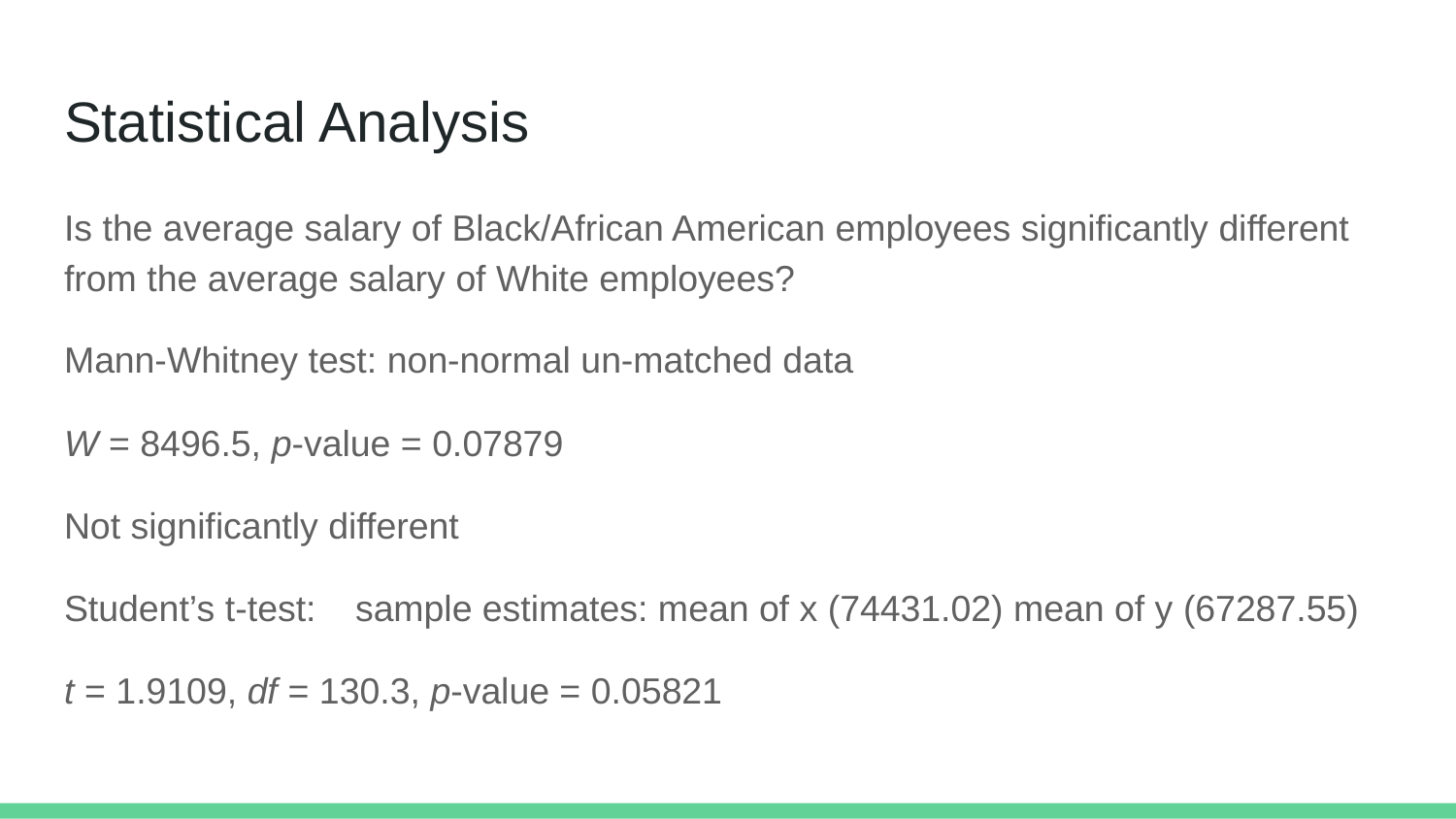

# Statistical Analysis
Is the average salary of Black/African American employees significantly different from the average salary of White employees?
Mann-Whitney test: non-normal un-matched data
W = 8496.5, p-value = 0.07879
Not significantly different
Student’s t-test:	sample estimates: mean of x (74431.02) mean of y (67287.55)
t = 1.9109, df = 130.3, p-value = 0.05821